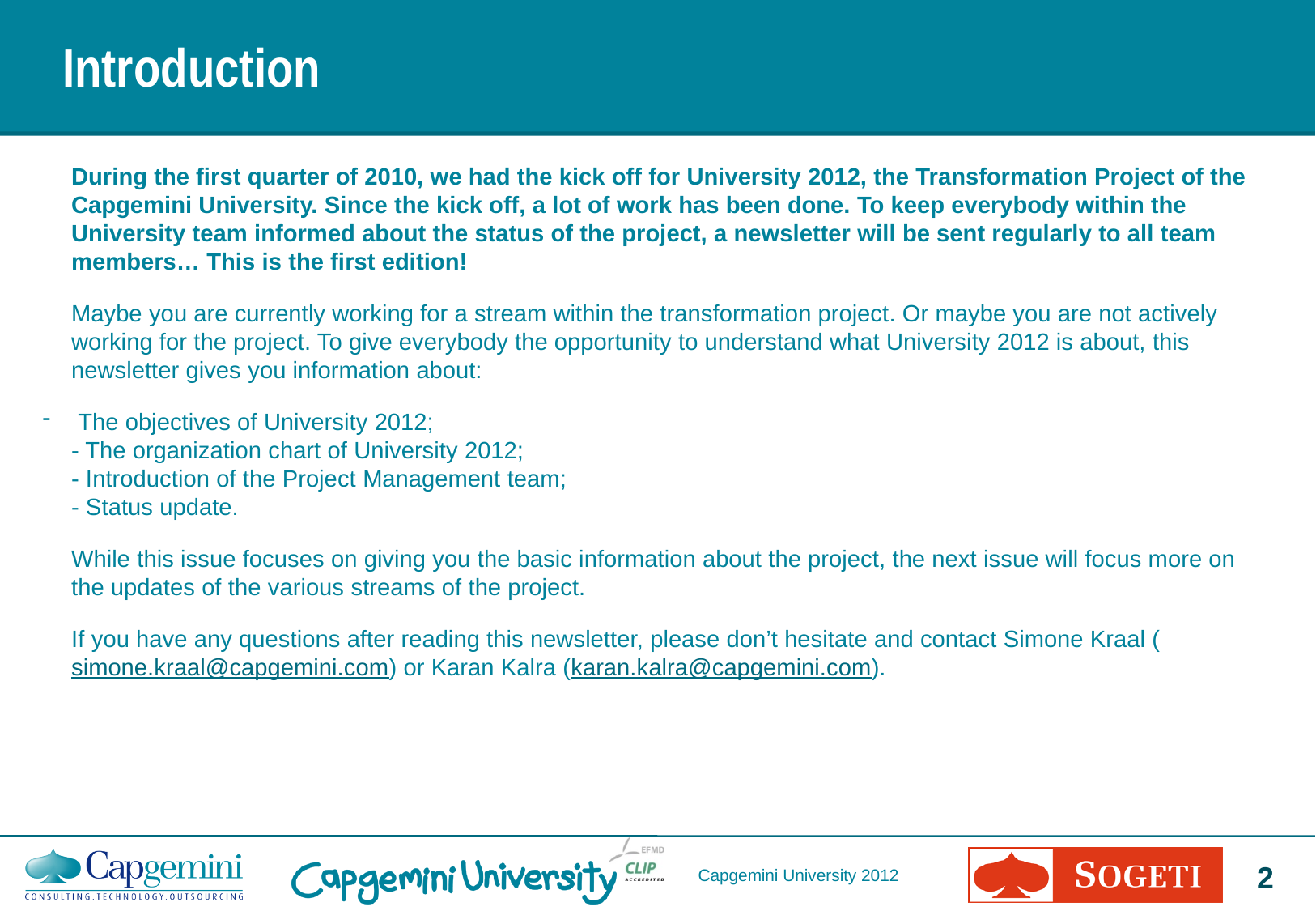

Introduction
During the first quarter of 2010, we had the kick off for University 2012, the Transformation Project of the Capgemini University. Since the kick off, a lot of work has been done. To keep everybody within the University team informed about the status of the project, a newsletter will be sent regularly to all team members… This is the first edition!
Maybe you are currently working for a stream within the transformation project. Or maybe you are not actively working for the project. To give everybody the opportunity to understand what University 2012 is about, this newsletter gives you information about:
 The objectives of University 2012;
- The organization chart of University 2012;
- Introduction of the Project Management team;
- Status update.
While this issue focuses on giving you the basic information about the project, the next issue will focus more on the updates of the various streams of the project.
If you have any questions after reading this newsletter, please don’t hesitate and contact Simone Kraal (simone.kraal@capgemini.com) or Karan Kalra (karan.kalra@capgemini.com).
Capgemini University 2012
2